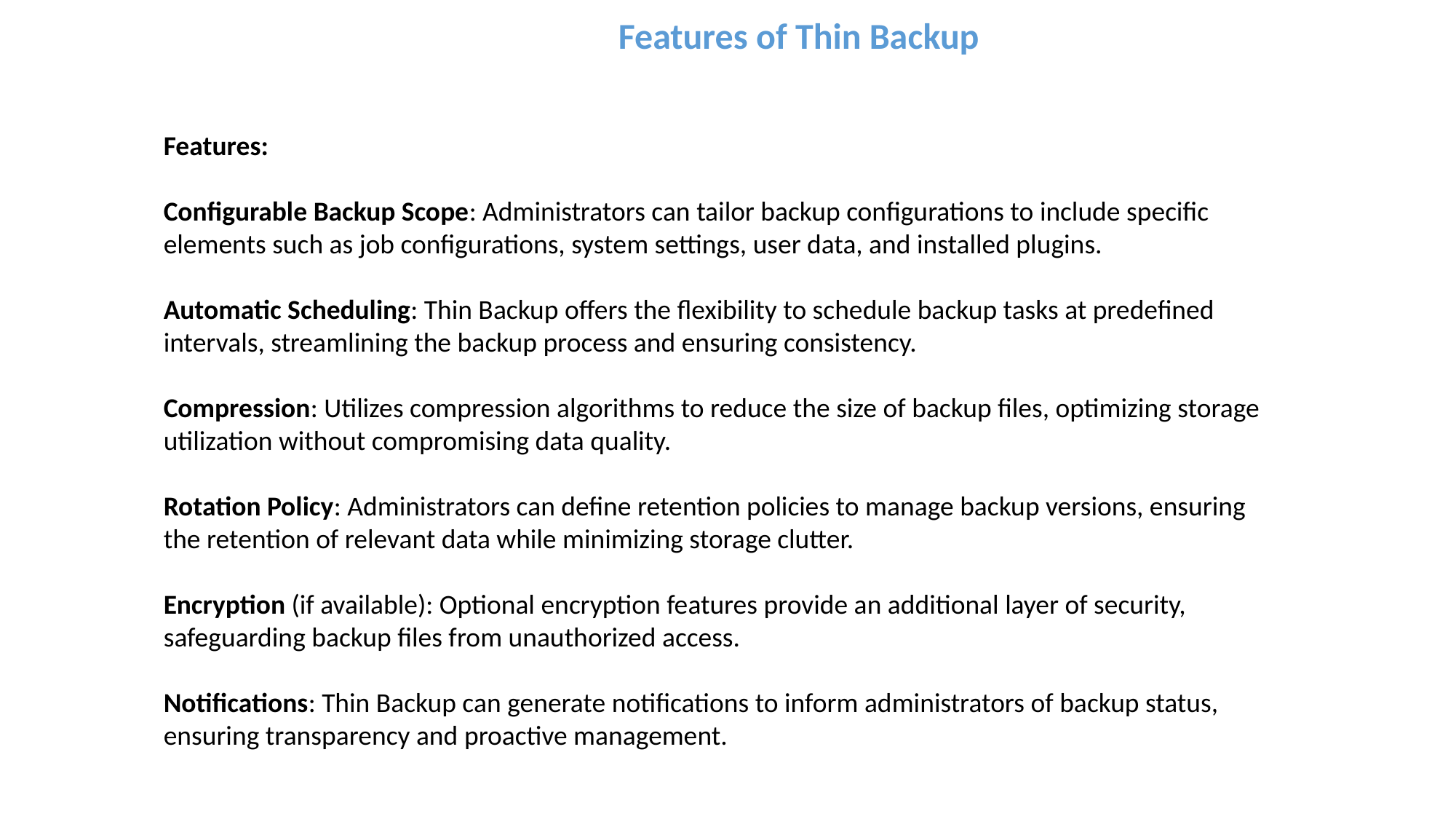

Features of Thin Backup
Features:

Configurable Backup Scope: Administrators can tailor backup configurations to include specific elements such as job configurations, system settings, user data, and installed plugins.

Automatic Scheduling: Thin Backup offers the flexibility to schedule backup tasks at predefined intervals, streamlining the backup process and ensuring consistency.

Compression: Utilizes compression algorithms to reduce the size of backup files, optimizing storage utilization without compromising data quality.

Rotation Policy: Administrators can define retention policies to manage backup versions, ensuring the retention of relevant data while minimizing storage clutter.

Encryption (if available): Optional encryption features provide an additional layer of security, safeguarding backup files from unauthorized access.

Notifications: Thin Backup can generate notifications to inform administrators of backup status, ensuring transparency and proactive management.